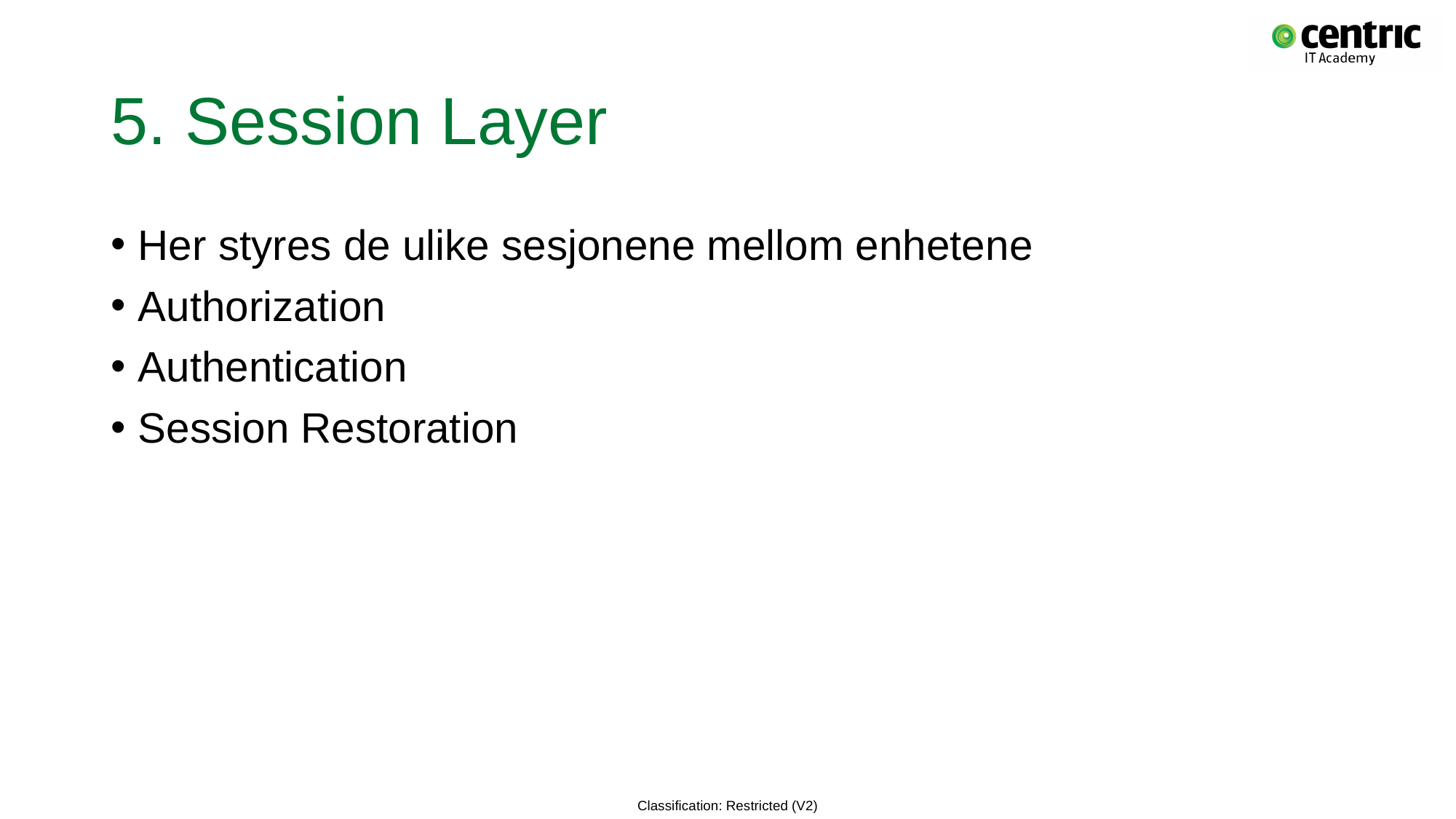

# 5. Session Layer
Her styres de ulike sesjonene mellom enhetene
Authorization
Authentication
Session Restoration